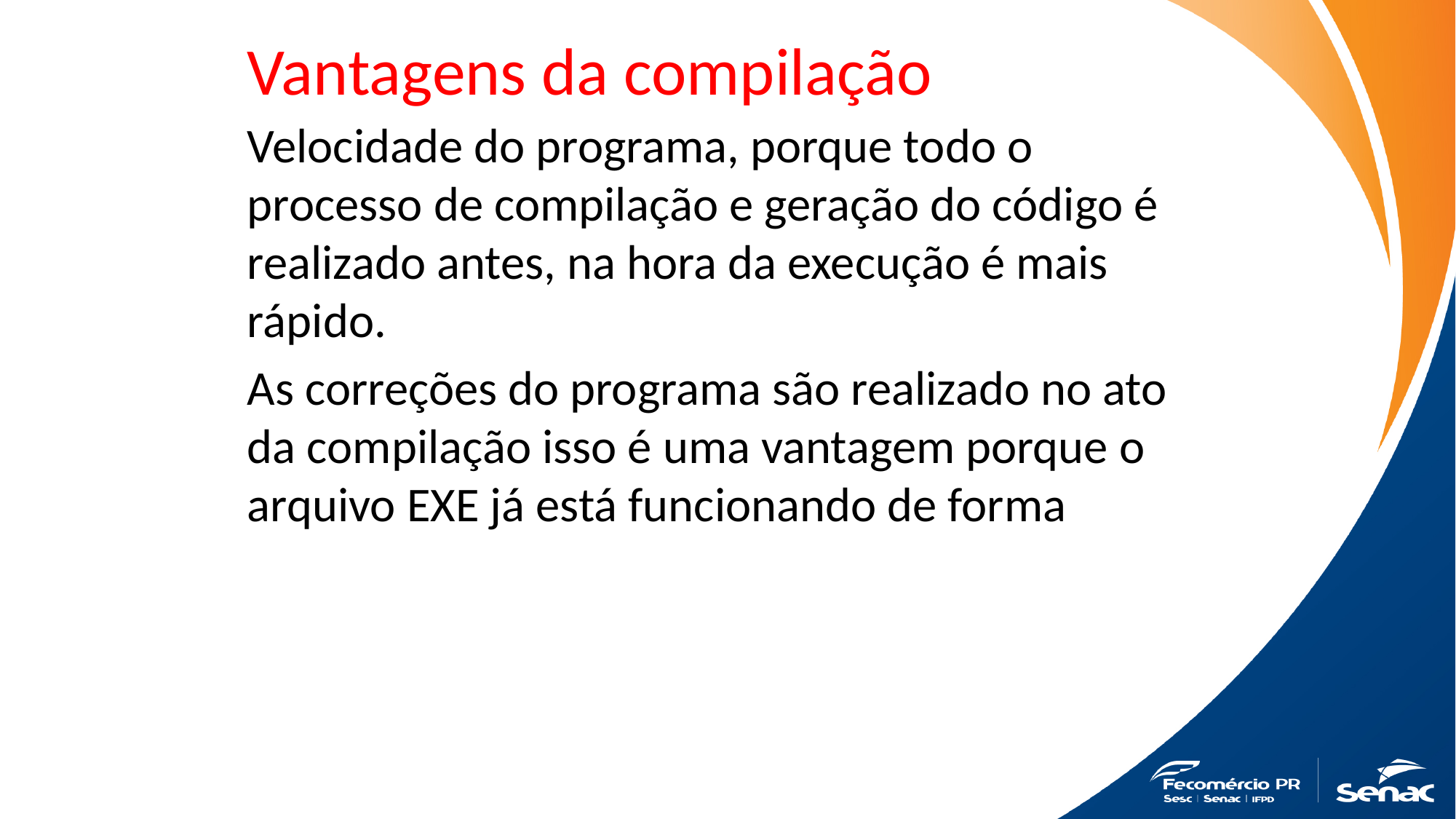

# Vantagens da compilação
Velocidade do programa, porque todo o processo de compilação e geração do código é realizado antes, na hora da execução é mais rápido.
As correções do programa são realizado no ato da compilação isso é uma vantagem porque o arquivo EXE já está funcionando de forma